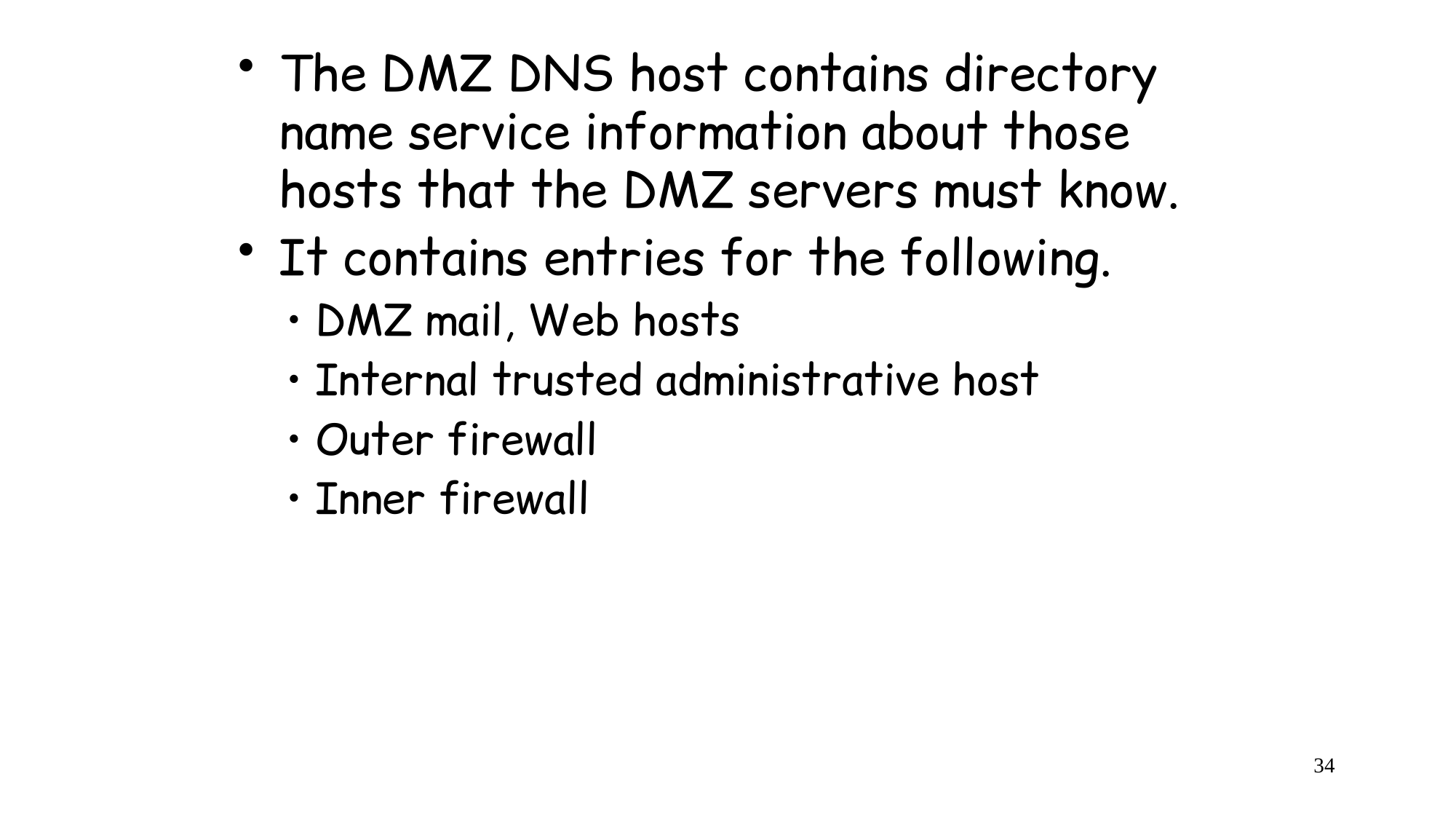

The DMZ DNS host contains directory name service information about those hosts that the DMZ servers must know.
It contains entries for the following.
• DMZ mail, Web hosts
• Internal trusted administrative host
• Outer firewall
• Inner firewall
34